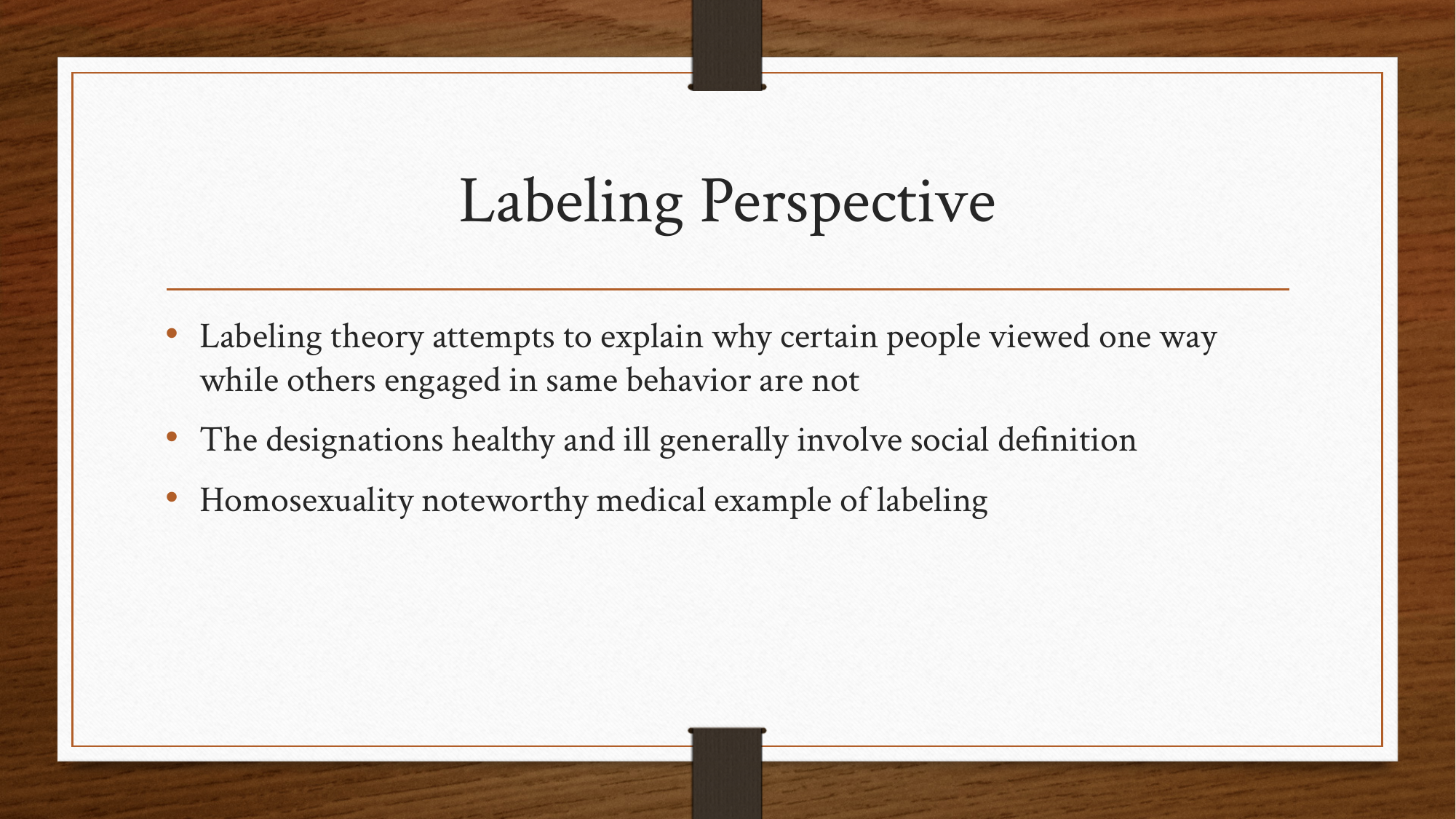

# Labeling Perspective
Labeling theory attempts to explain why certain people viewed one way while others engaged in same behavior are not
The designations healthy and ill generally involve social definition
Homosexuality noteworthy medical example of labeling